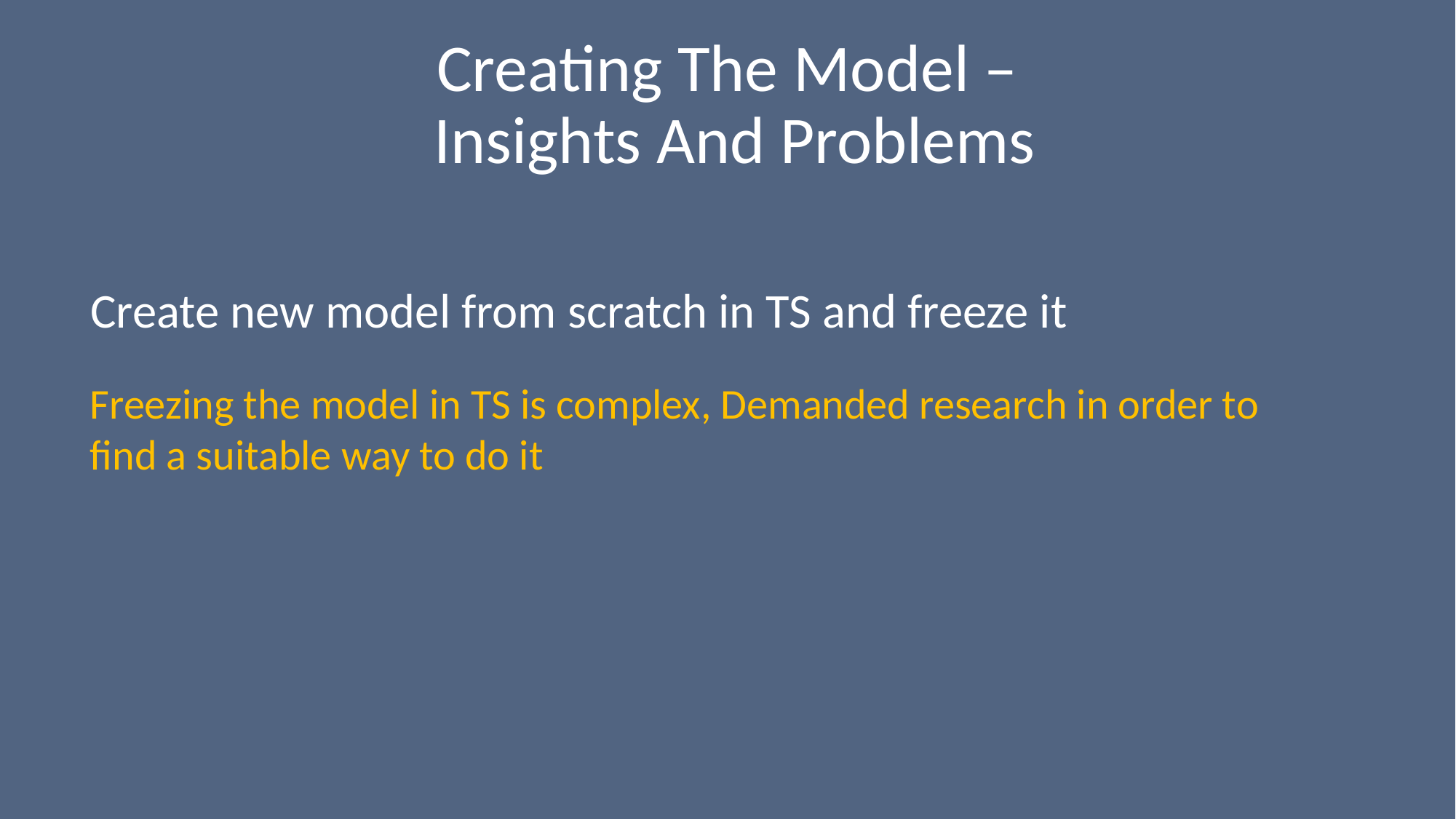

# Creating The Model – Insights And Problems
Create new model from scratch in TS and freeze it

Freezing the model in TS is complex, Demanded research in order to find a suitable way to do it